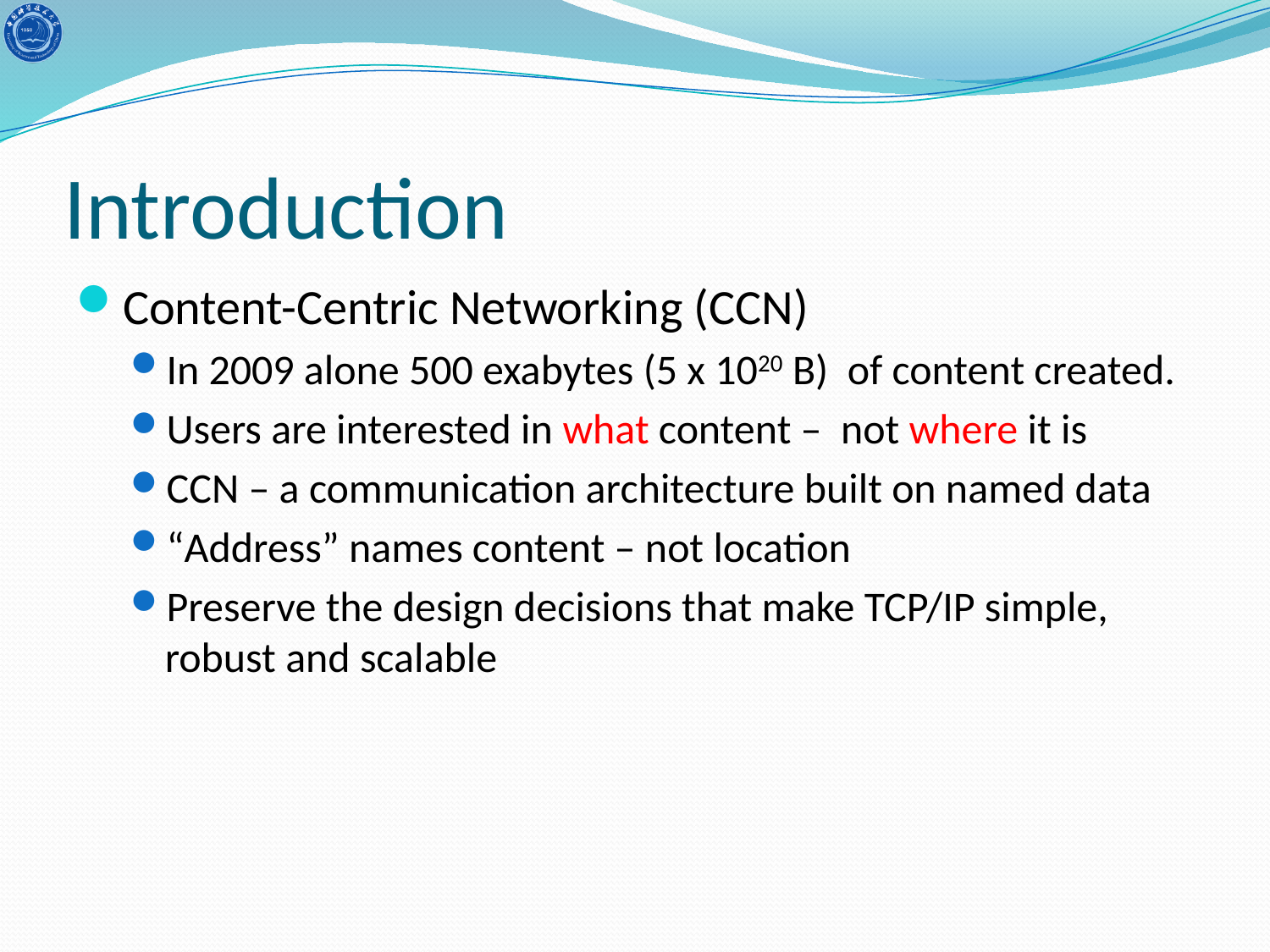

# Introduction
Content-Centric Networking (CCN)
In 2009 alone 500 exabytes (5 x 1020 B)  of content created.
Users are interested in what content –  not where it is
CCN – a communication architecture built on named data
“Address” names content – not location
Preserve the design decisions that make TCP/IP simple, robust and scalable